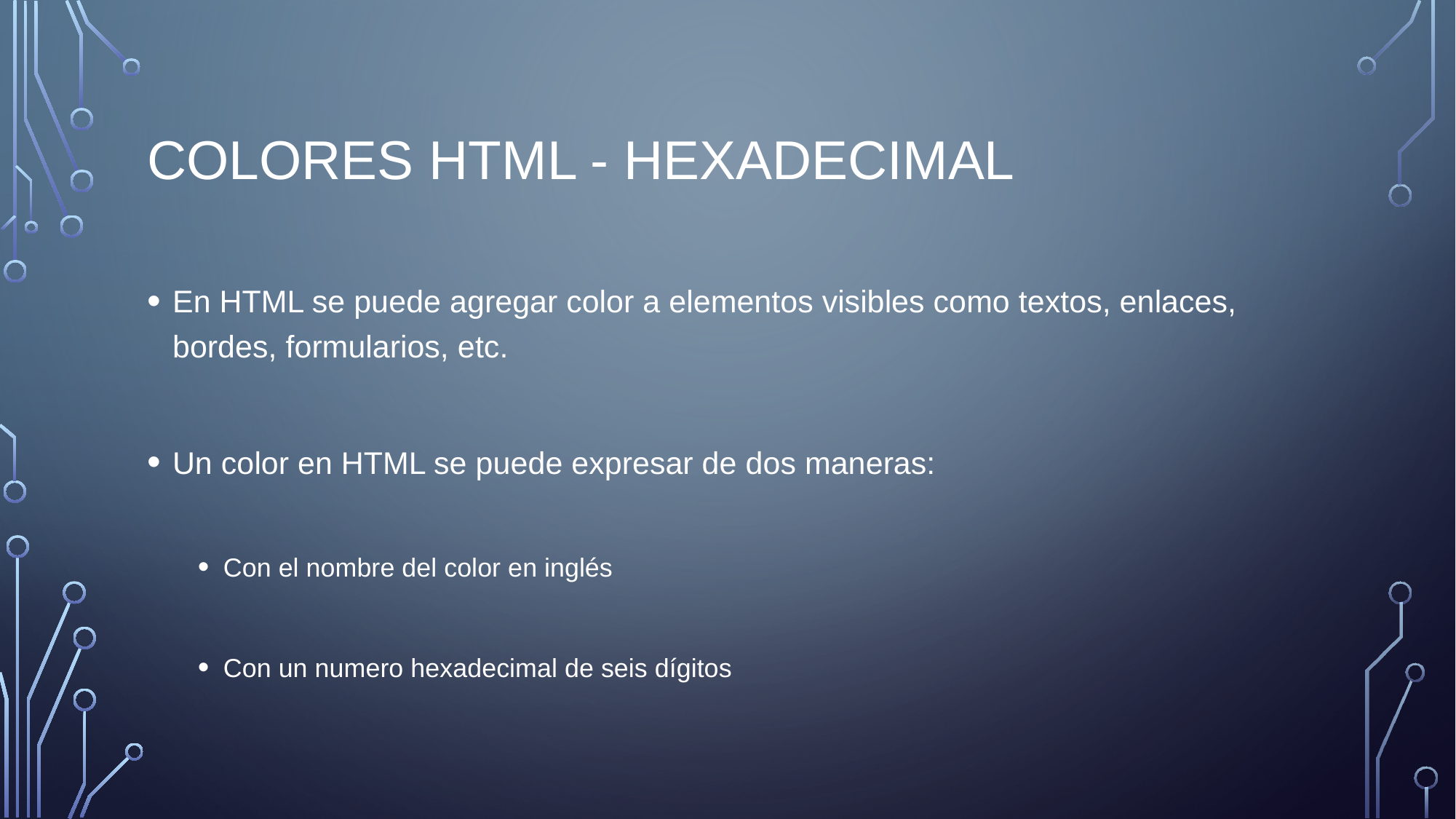

# Colores HTML - Hexadecimal
En HTML se puede agregar color a elementos visibles como textos, enlaces, bordes, formularios, etc.

Un color en HTML se puede expresar de dos maneras:

Con el nombre del color en inglés

Con un numero hexadecimal de seis dígitos